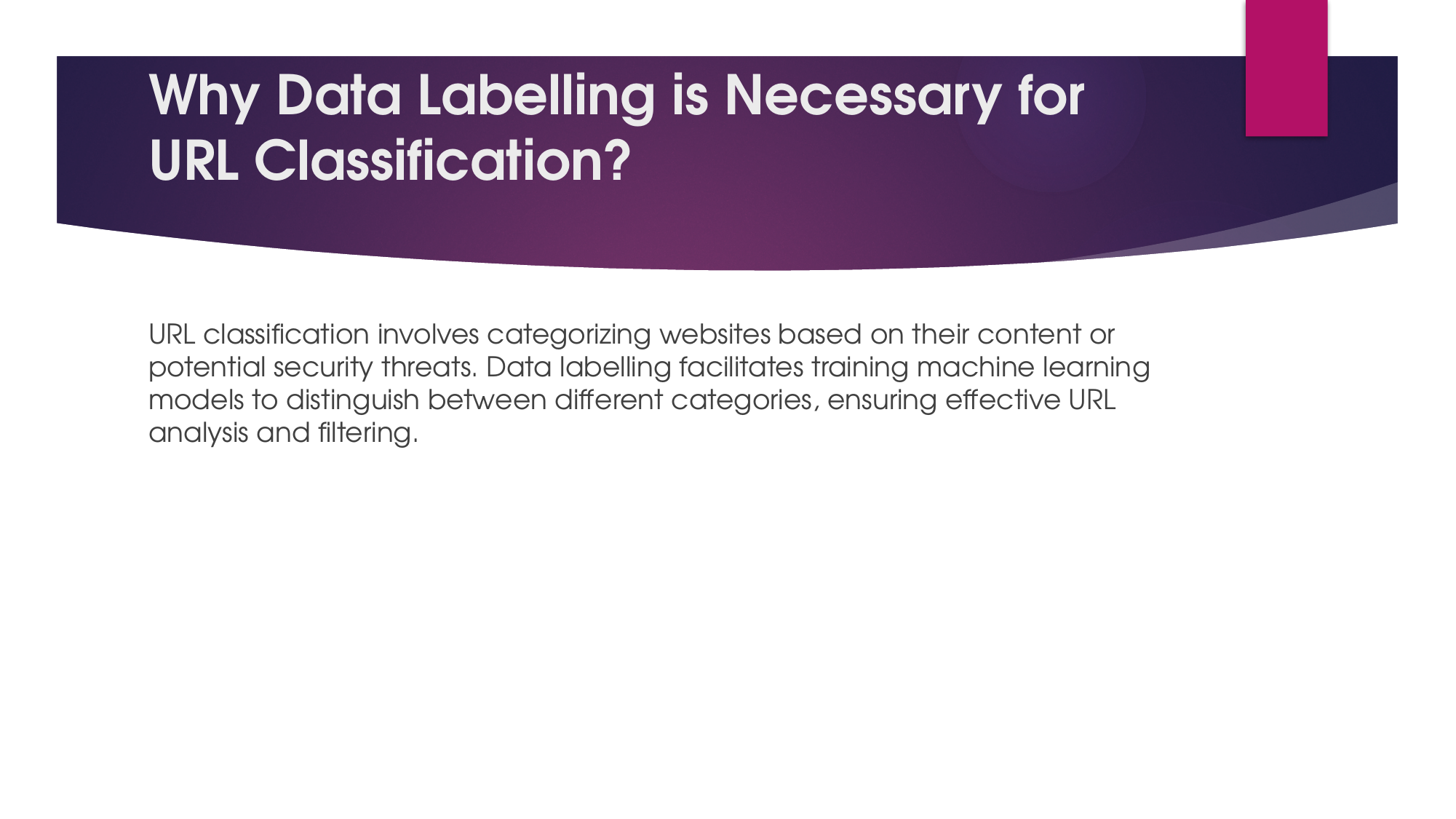

# Why Data Labelling is Necessary for URL Classification?
URL classification involves categorizing websites based on their content or potential security threats. Data labelling facilitates training machine learning models to distinguish between different categories, ensuring effective URL analysis and filtering.